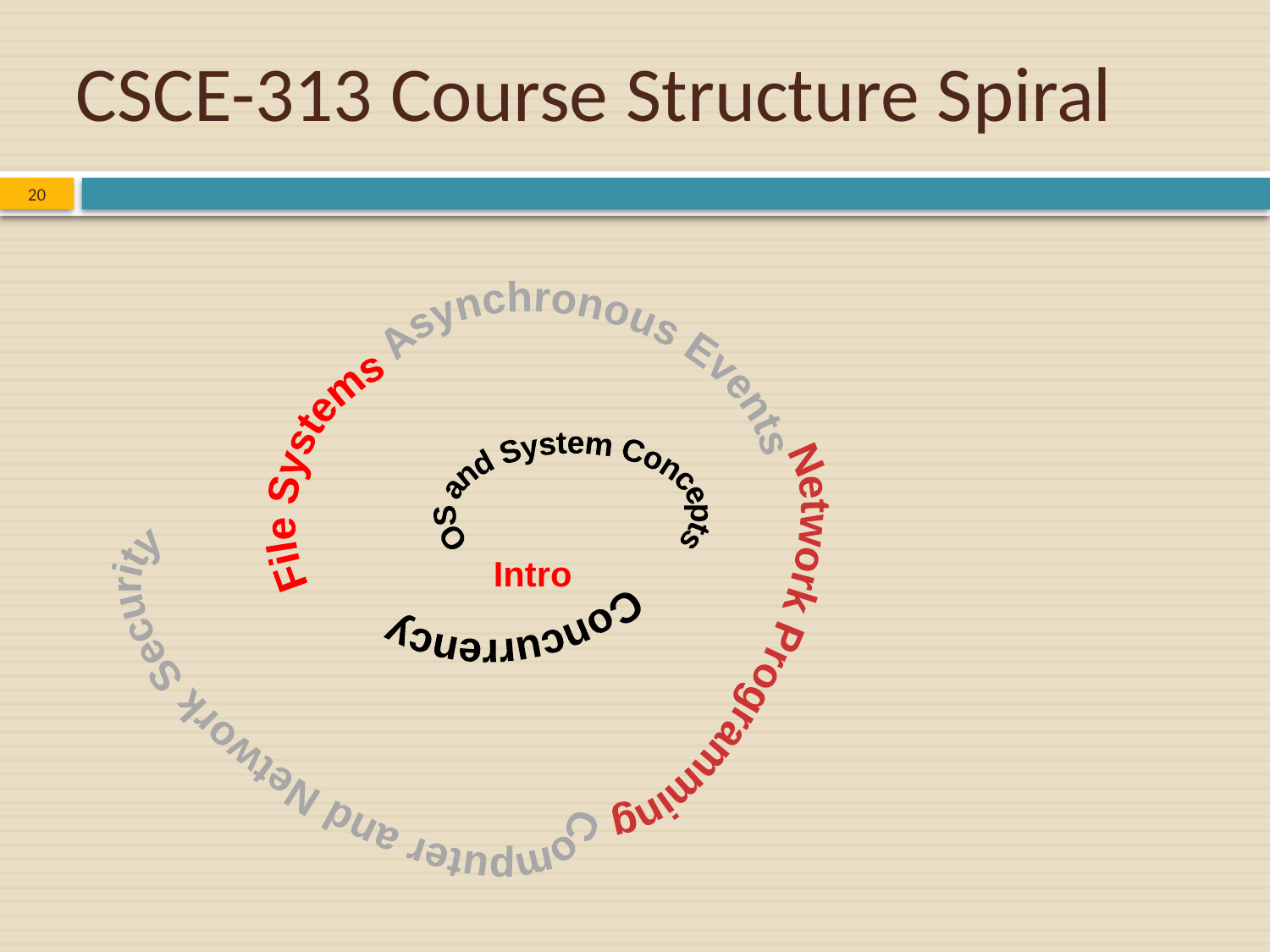

# CSCE-313 Course Structure Spiral
20
Asynchronous Events
Concurrency
File Systems
OS and System Concepts
Network Programming
 Computer and Network Security
Intro